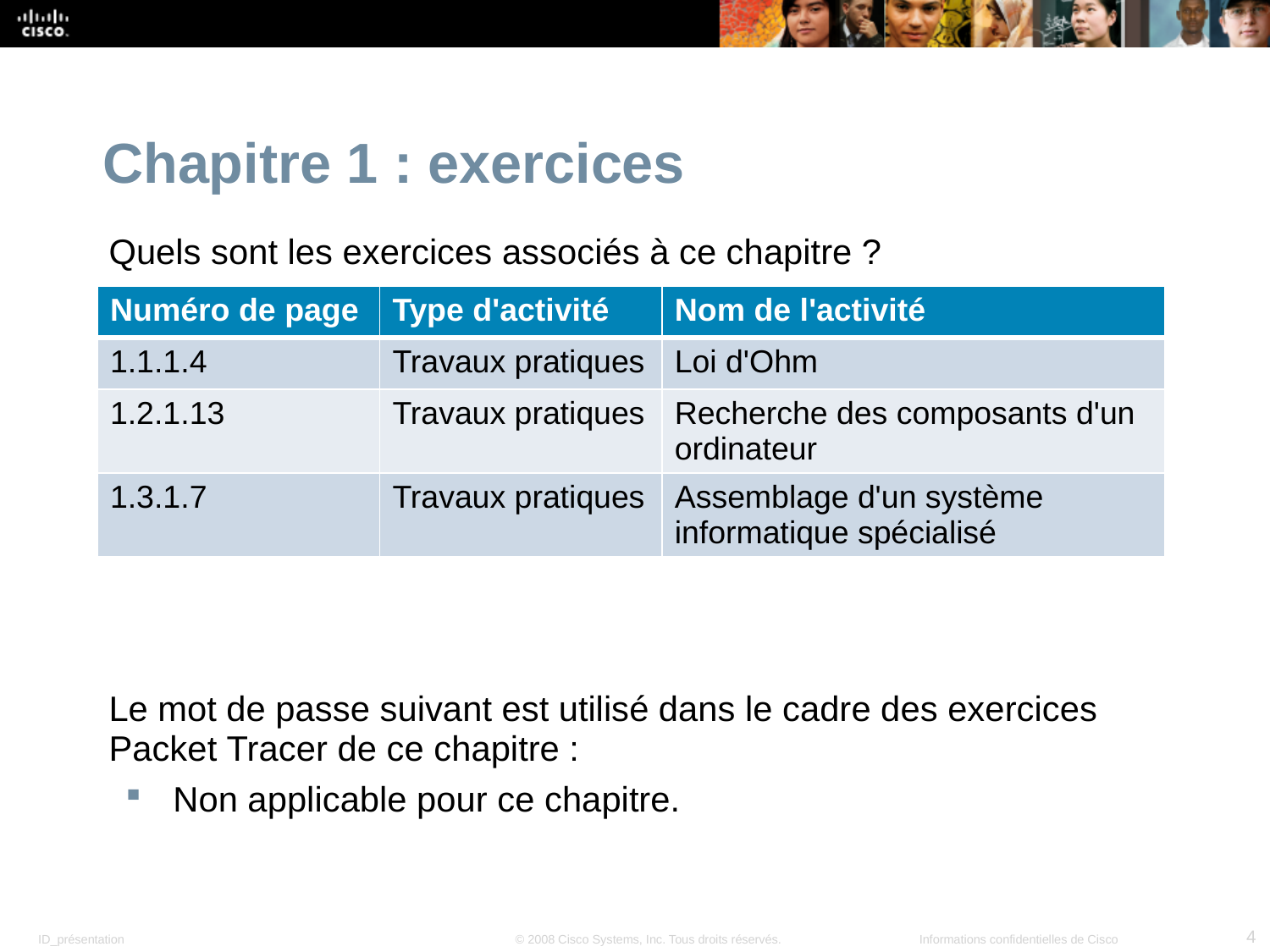

Chapitre 1 : exercices
Quels sont les exercices associés à ce chapitre ?

Le mot de passe suivant est utilisé dans le cadre des exercices Packet Tracer de ce chapitre :
Non applicable pour ce chapitre.
| Numéro de page | Type d'activité | Nom de l'activité |
| --- | --- | --- |
| 1.1.1.4 | Travaux pratiques | Loi d'Ohm |
| 1.2.1.13 | Travaux pratiques | Recherche des composants d'un ordinateur |
| 1.3.1.7 | Travaux pratiques | Assemblage d'un système informatique spécialisé |